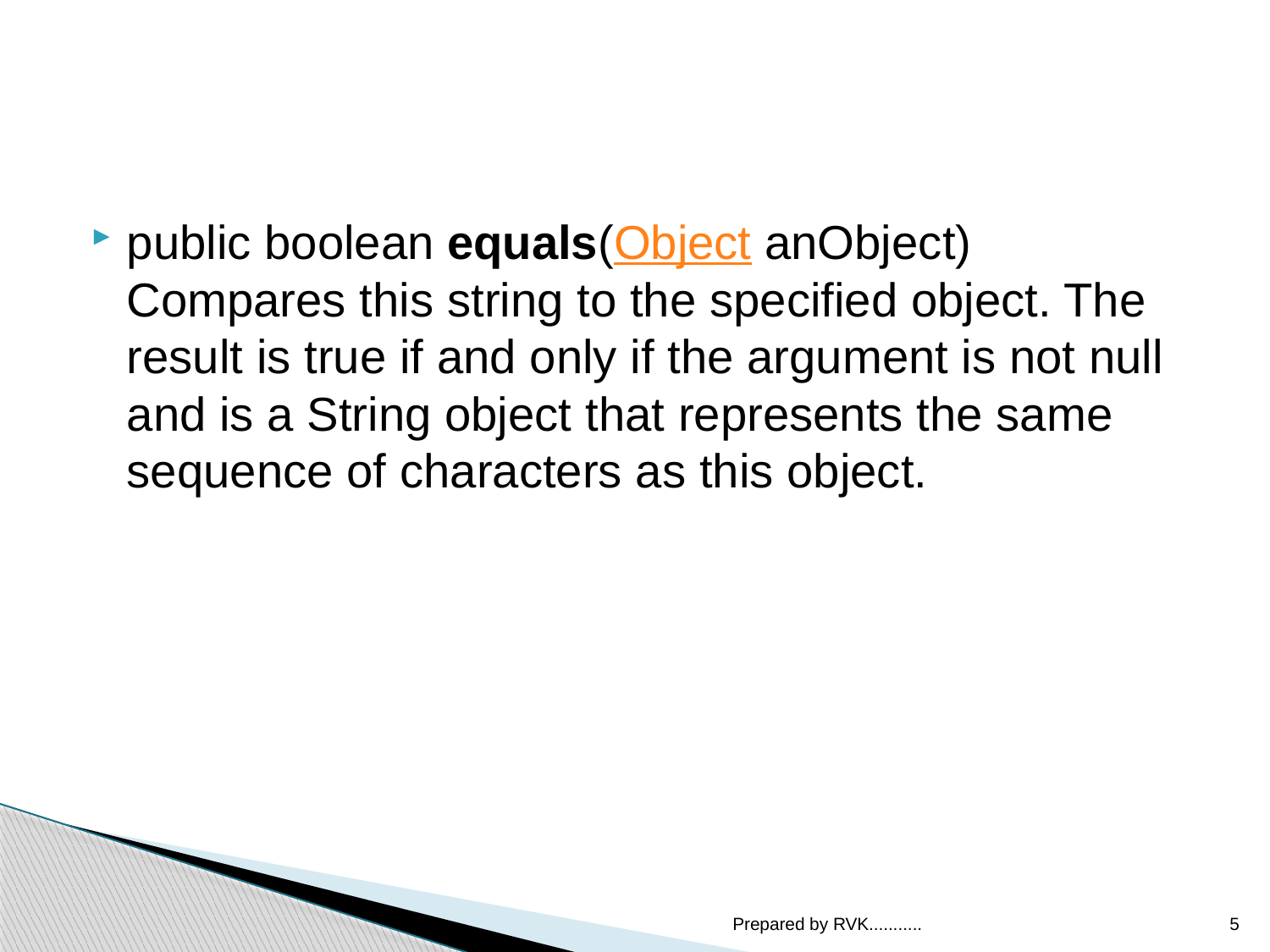

#
public boolean equals(Object anObject) Compares this string to the specified object. The result is true if and only if the argument is not null and is a String object that represents the same sequence of characters as this object.

Prepared by RVK...........
5